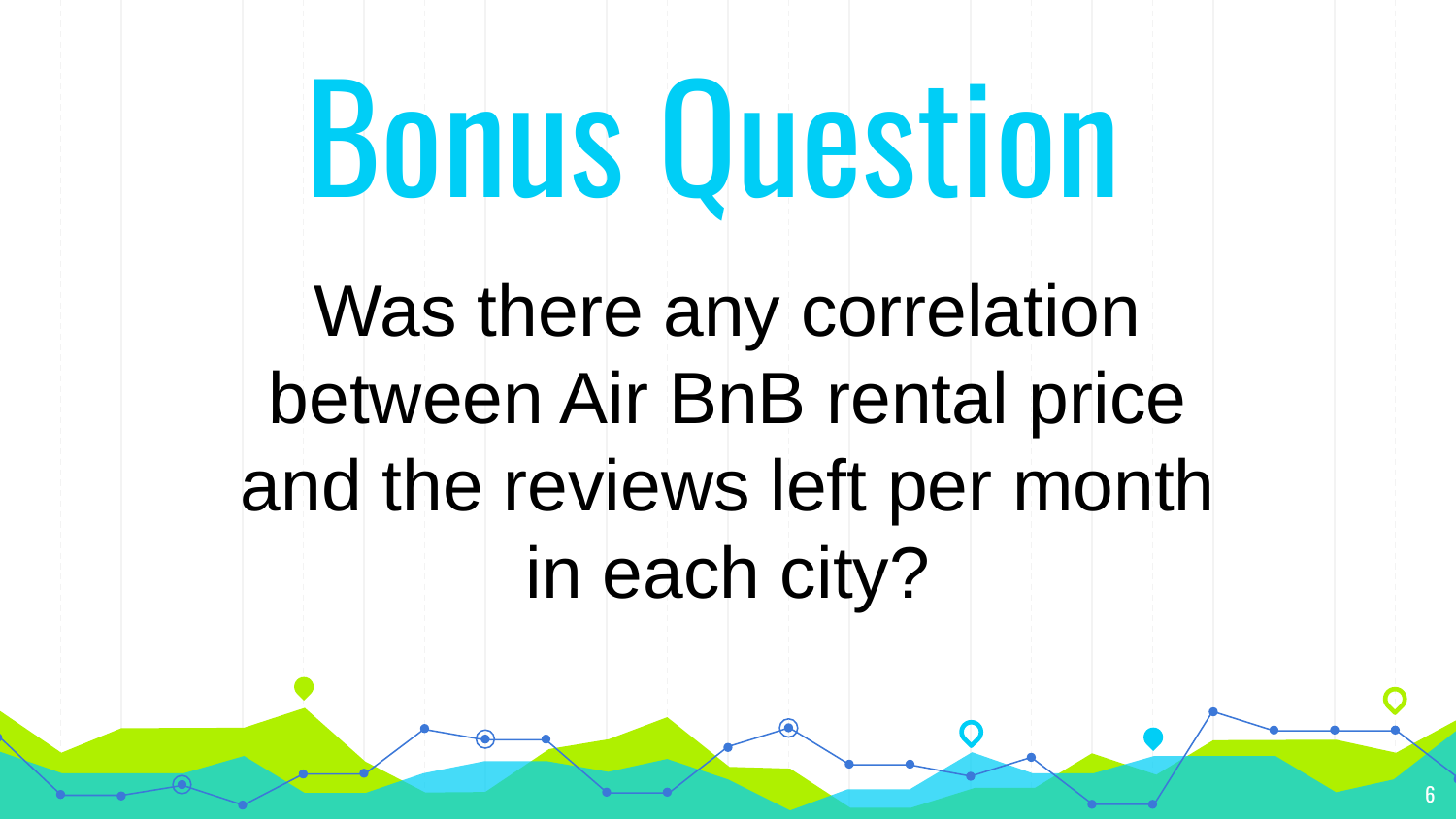

Bonus Question
Was there any correlation between Air BnB rental price and the reviews left per month in each city?

6